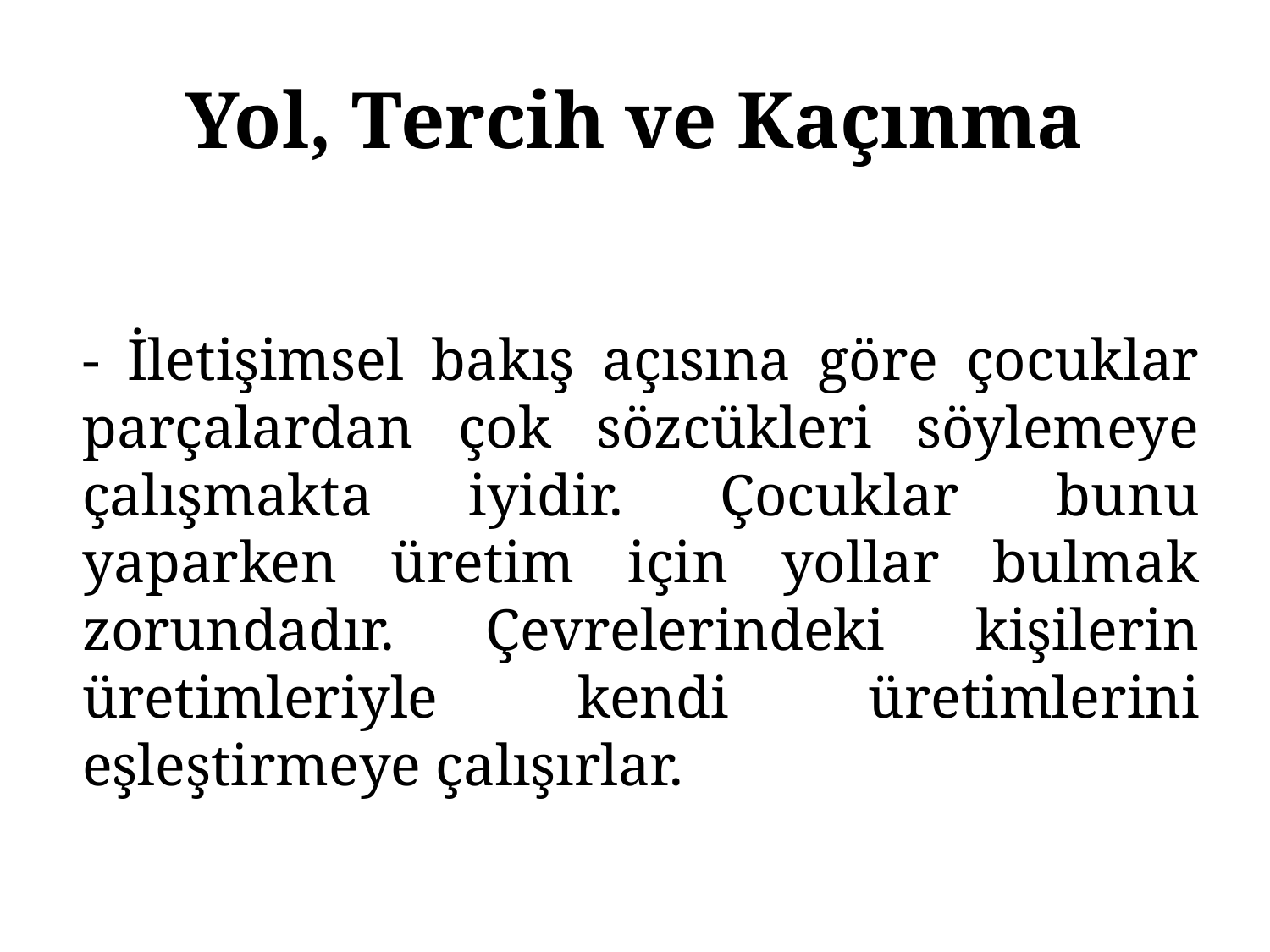

# Yol, Tercih ve Kaçınma
- İletişimsel bakış açısına göre çocuklar parçalardan çok sözcükleri söylemeye çalışmakta iyidir. Çocuklar bunu yaparken üretim için yollar bulmak zorundadır. Çevrelerindeki kişilerin üretimleriyle kendi üretimlerini eşleştirmeye çalışırlar.